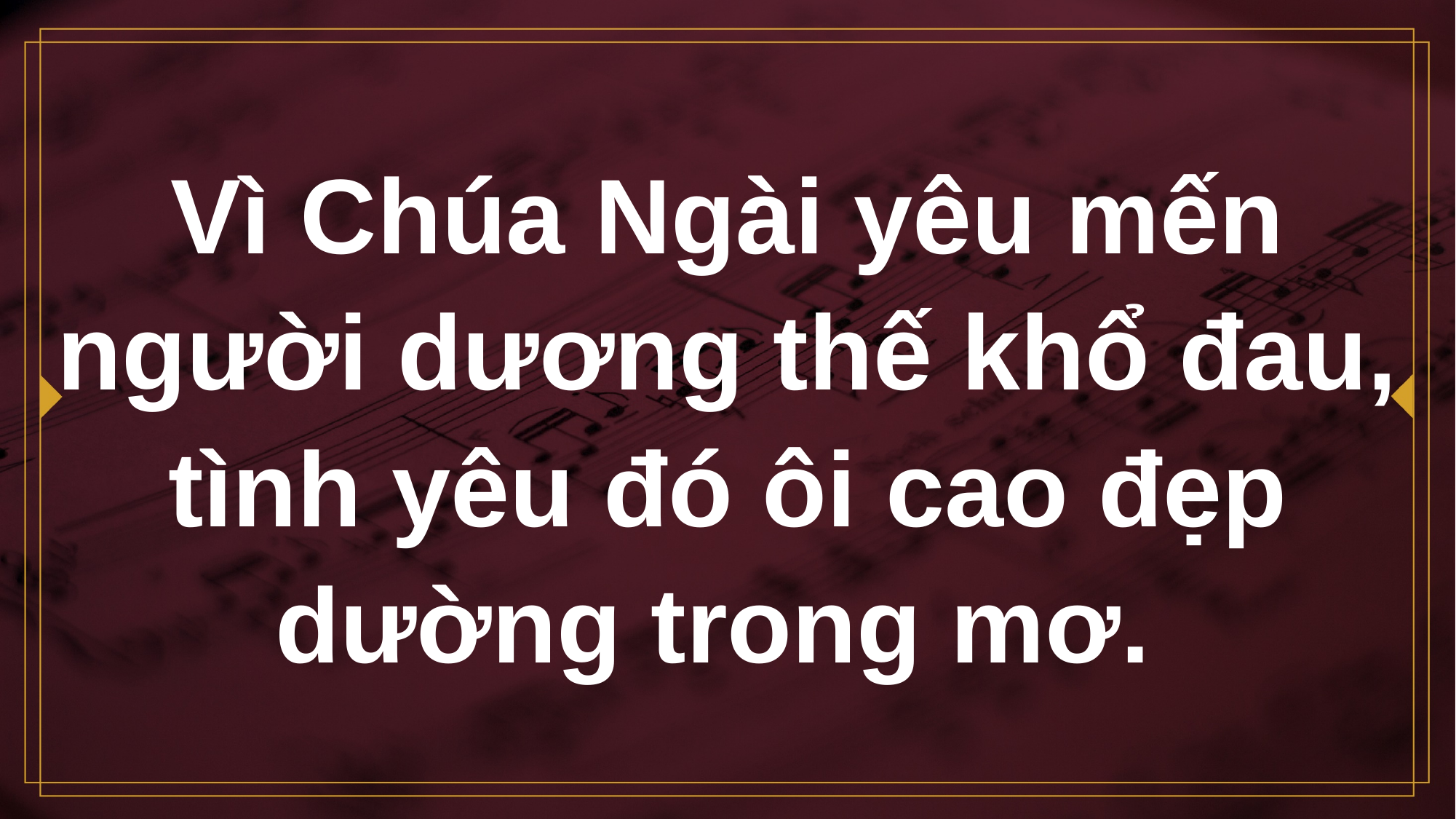

# Vì Chúa Ngài yêu mến người dương thế khổ đau, tình yêu đó ôi cao đẹp dường trong mơ.